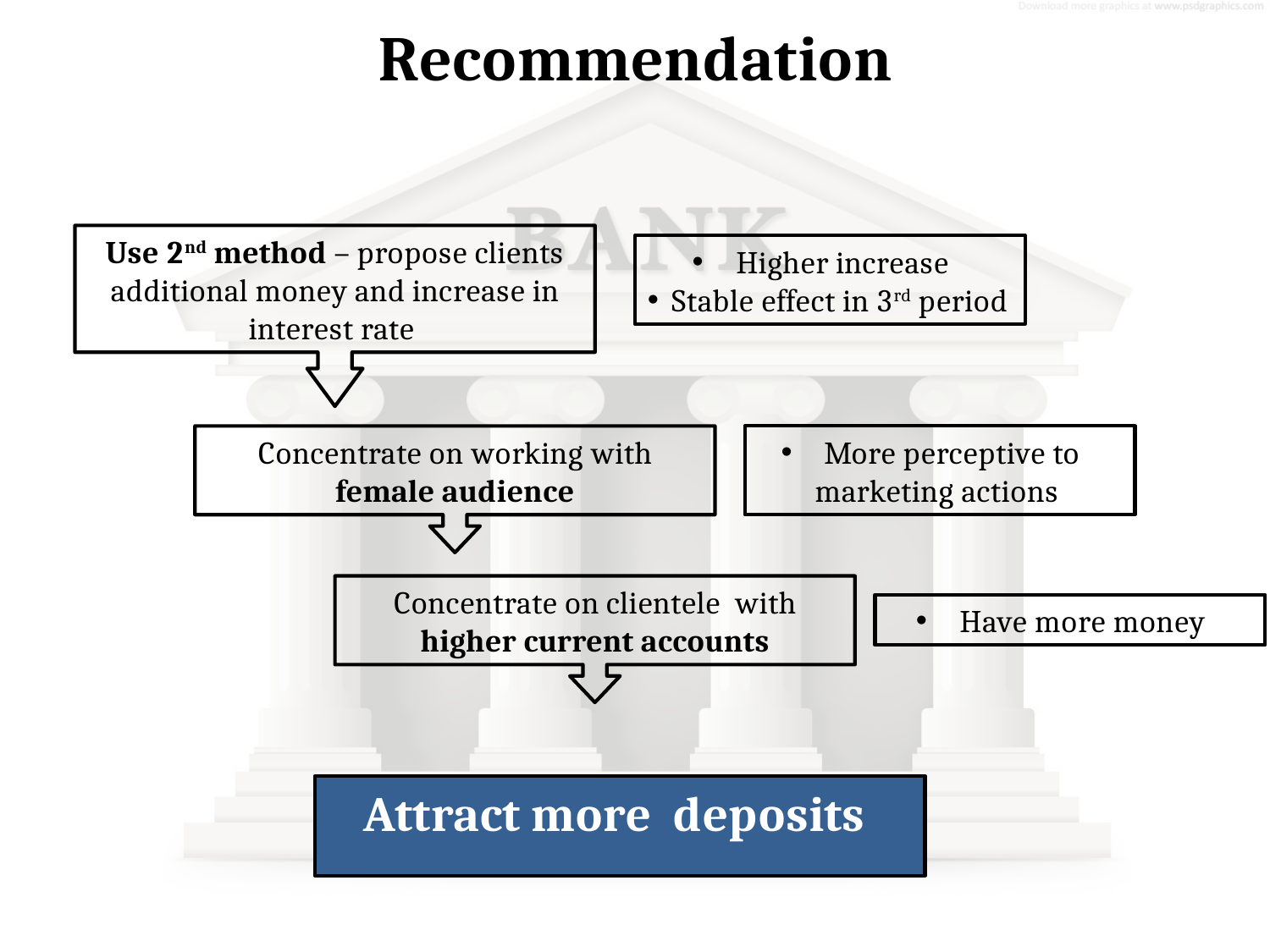

# Recommendation
Use 2nd method – propose clients additional money and increase in interest rate
  Higher increase
 Stable effect in 3rd period
Concentrate on working with female audience
  More perceptive to marketing actions
Concentrate on clientele  with higher current accounts
  Have more money
Attract more  deposits